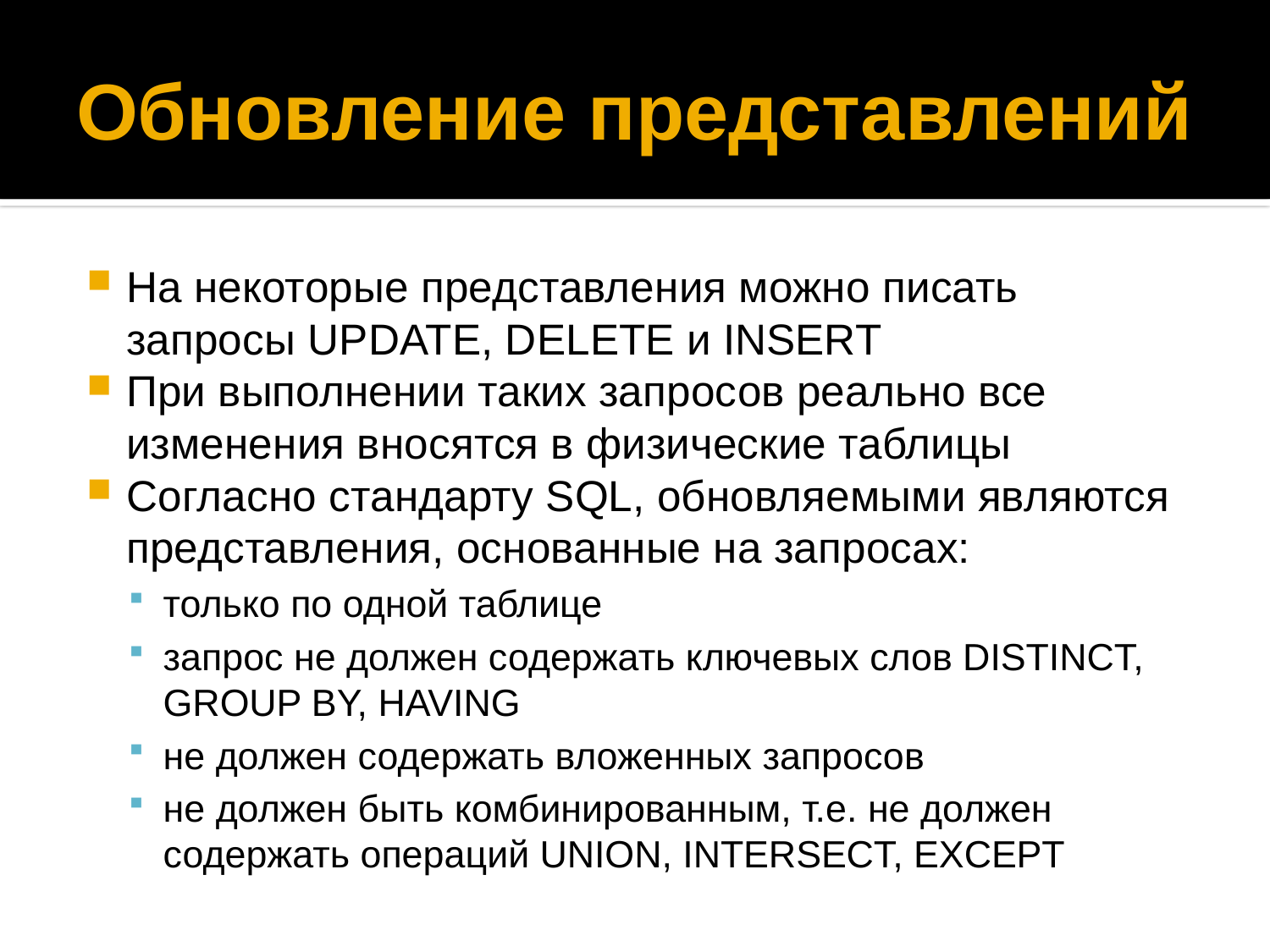

# Обновление представлений
На некоторые представления можно писать запросы UPDATE, DELETE и INSERT
При выполнении таких запросов реально все изменения вносятся в физические таблицы
Согласно стандарту SQL, обновляемыми являются представления, основанные на запросах:
только по одной таблице
запрос не должен содержать ключевых слов DISTINCT, GROUP BY, HAVING
не должен содержать вложенных запросов
не должен быть комбинированным, т.е. не должен содержать операций UNION, INTERSECT, EXCEPT